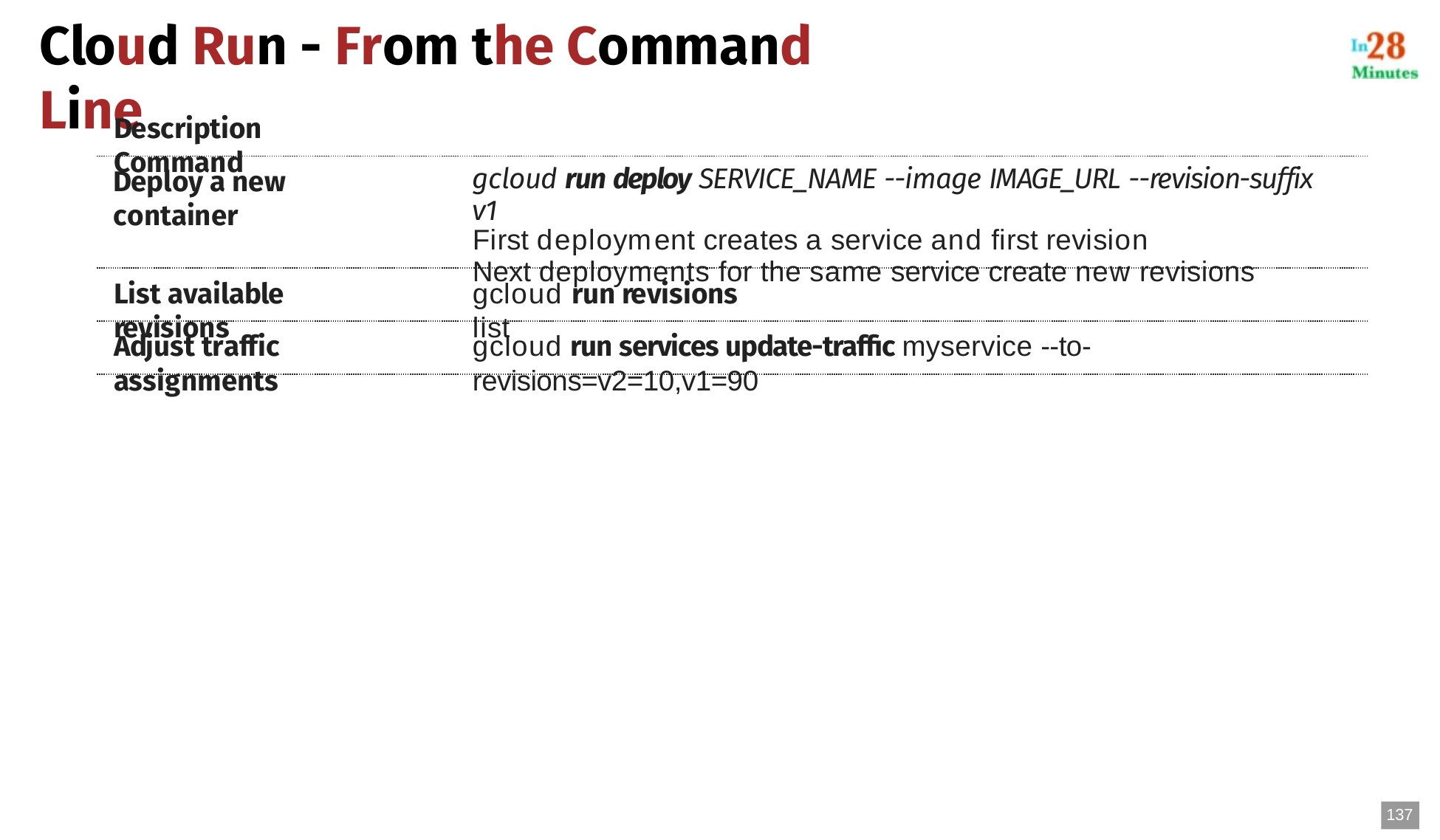

# Cloud Run - From the Command Line
Description	Command

Deploy a new container
gcloud run deploy SERVICE_NAME --image IMAGE_URL --revision-suﬀix v1
First deployment creates a service and first revision
Next deployments for the same service create new revisions

List available revisions
gcloud run revisions list

Adjust traffic assignments
gcloud run services update-traffic myservice --to-revisions=v2=10,v1=90

137